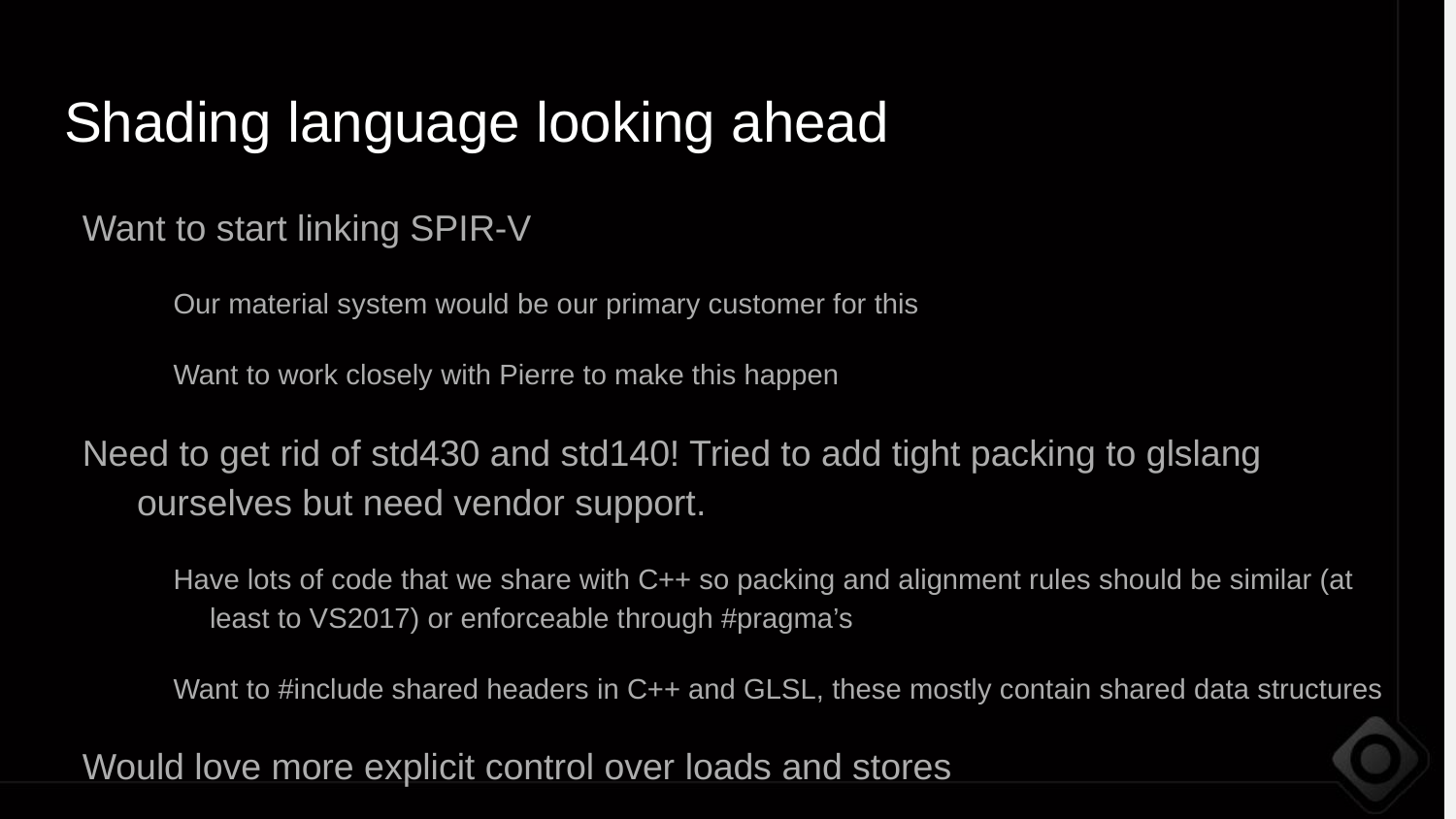

Shading language looking ahead
Want to start linking SPIR-V
Our material system would be our primary customer for this
Want to work closely with Pierre to make this happen
Need to get rid of std430 and std140! Tried to add tight packing to glslang ourselves but need vendor support.
Have lots of code that we share with C++ so packing and alignment rules should be similar (at least to VS2017) or enforceable through #pragma’s
Want to #include shared headers in C++ and GLSL, these mostly contain shared data structures
Would love more explicit control over loads and stores
Need to use vec4, vec2 etc as hints of what stores we want on some vendors
I think type is the wrong place to indicate stores
Load/store coalescing doesn’t happen at all on some vendors